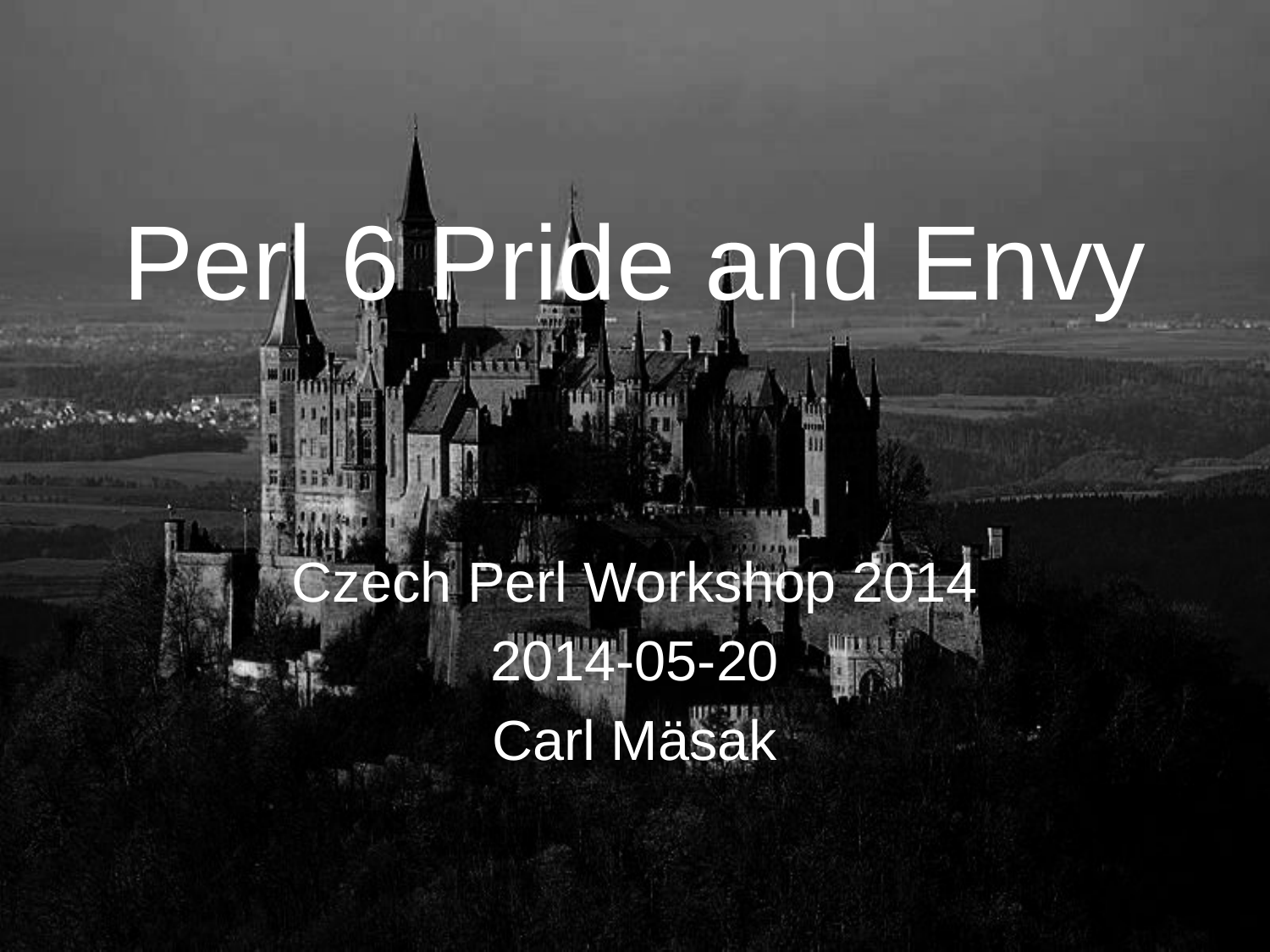

# Perl 6 Pride and Envy
Czech Perl Workshop 2014
2014-05-20
Carl Mäsak